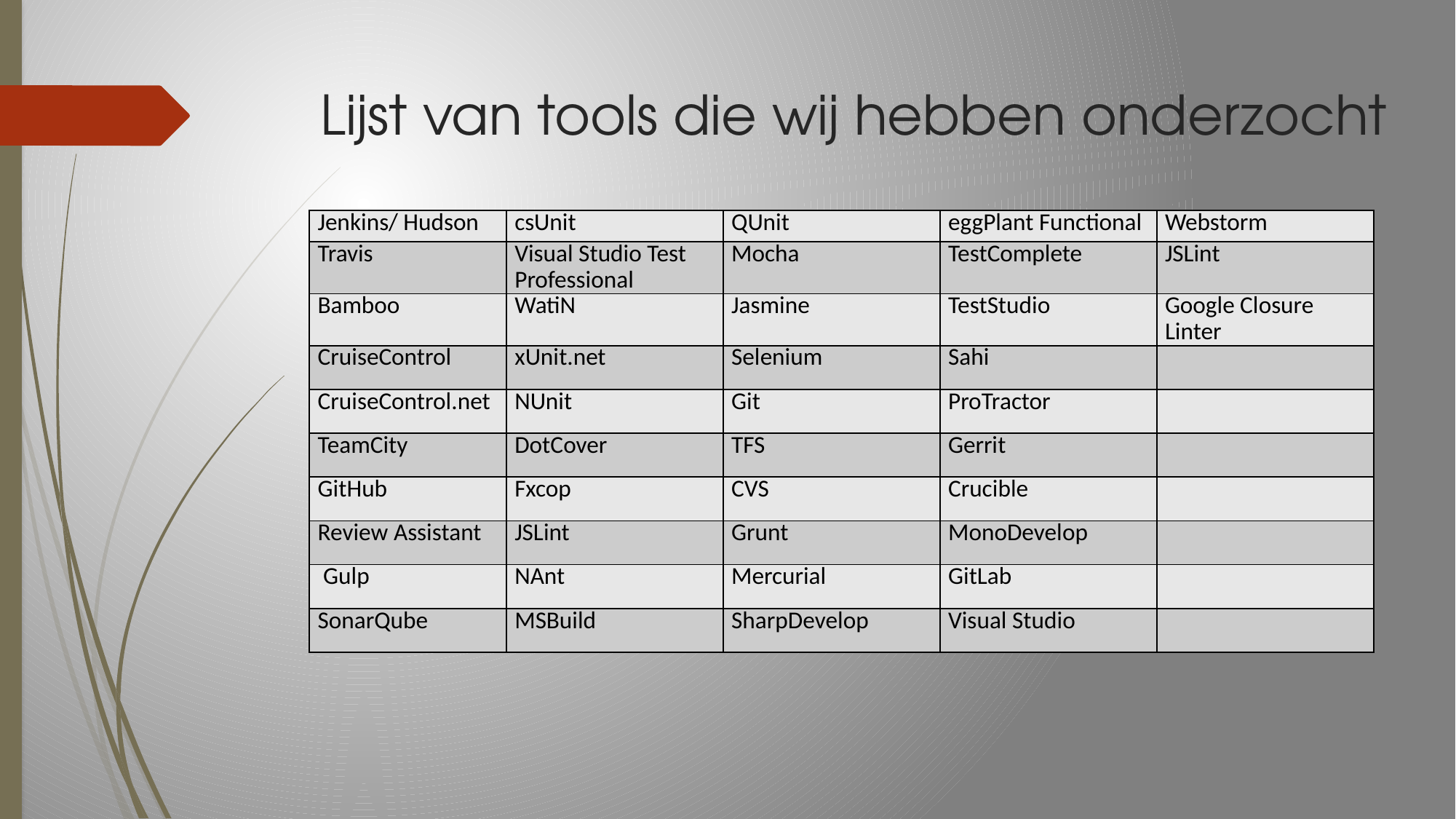

# Lijst van tools die wij hebben onderzocht
| Jenkins/ Hudson | csUnit | QUnit | eggPlant Functional | Webstorm |
| --- | --- | --- | --- | --- |
| Travis | Visual Studio Test Professional | Mocha | TestComplete | JSLint |
| Bamboo | WatiN | Jasmine | TestStudio | Google Closure Linter |
| CruiseControl | xUnit.net | Selenium | Sahi |  |
| CruiseControl.net | NUnit | Git | ProTractor |  |
| TeamCity | DotCover | TFS | Gerrit |  |
| GitHub | Fxcop | CVS | Crucible |  |
| Review Assistant | JSLint | Grunt | MonoDevelop |  |
| Gulp | NAnt | Mercurial | GitLab |  |
| SonarQube | MSBuild | SharpDevelop | Visual Studio |  |